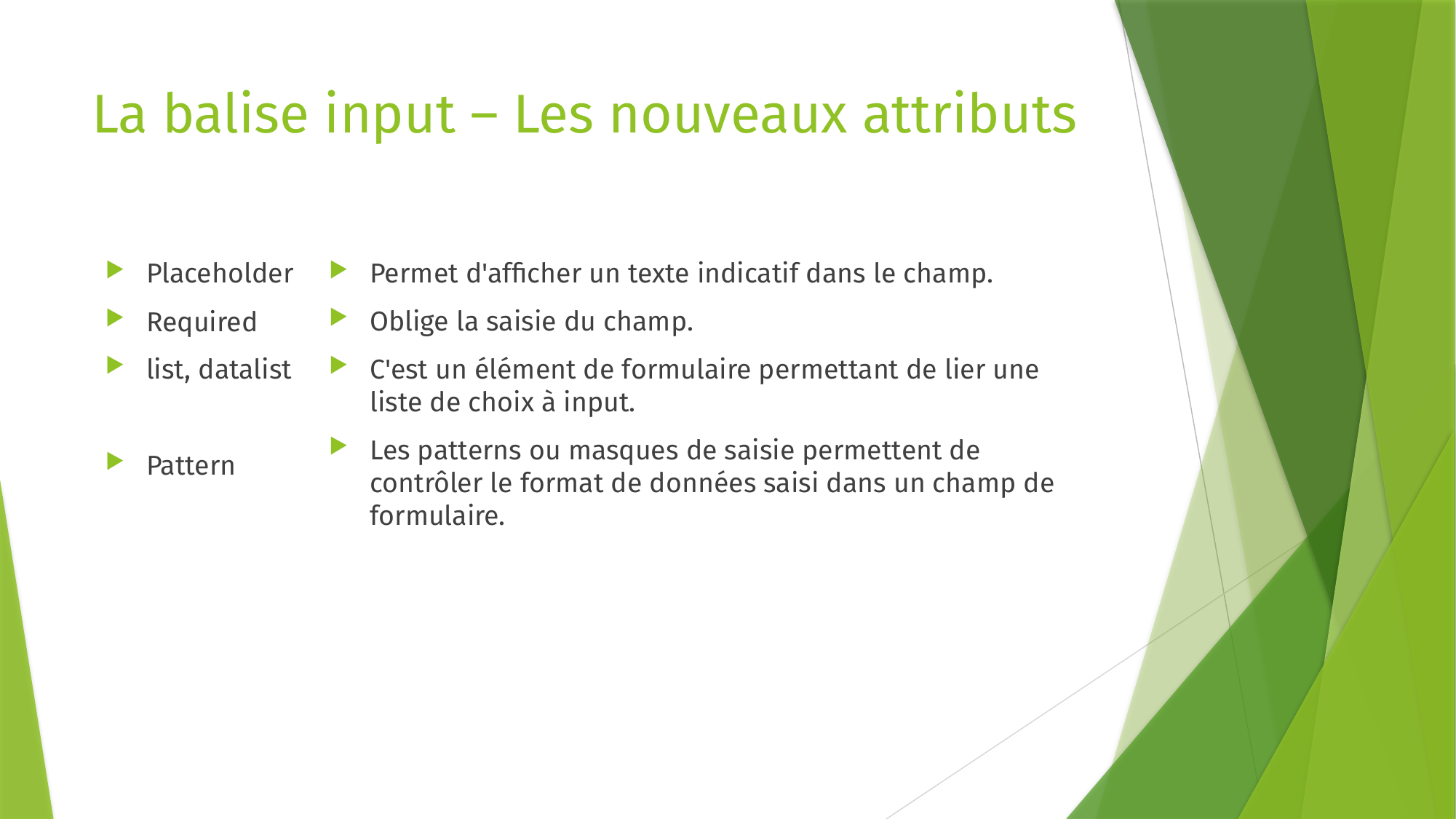

# La balise input – Les nouveaux attributs
Placeholder
Required
list, datalist

Pattern

Permet d'afficher un texte indicatif dans le champ.
Oblige la saisie du champ.
C'est un élément de formulaire permettant de lier une liste de choix à input.
Les patterns ou masques de saisie permettent de contrôler le format de données saisi dans un champ de formulaire.